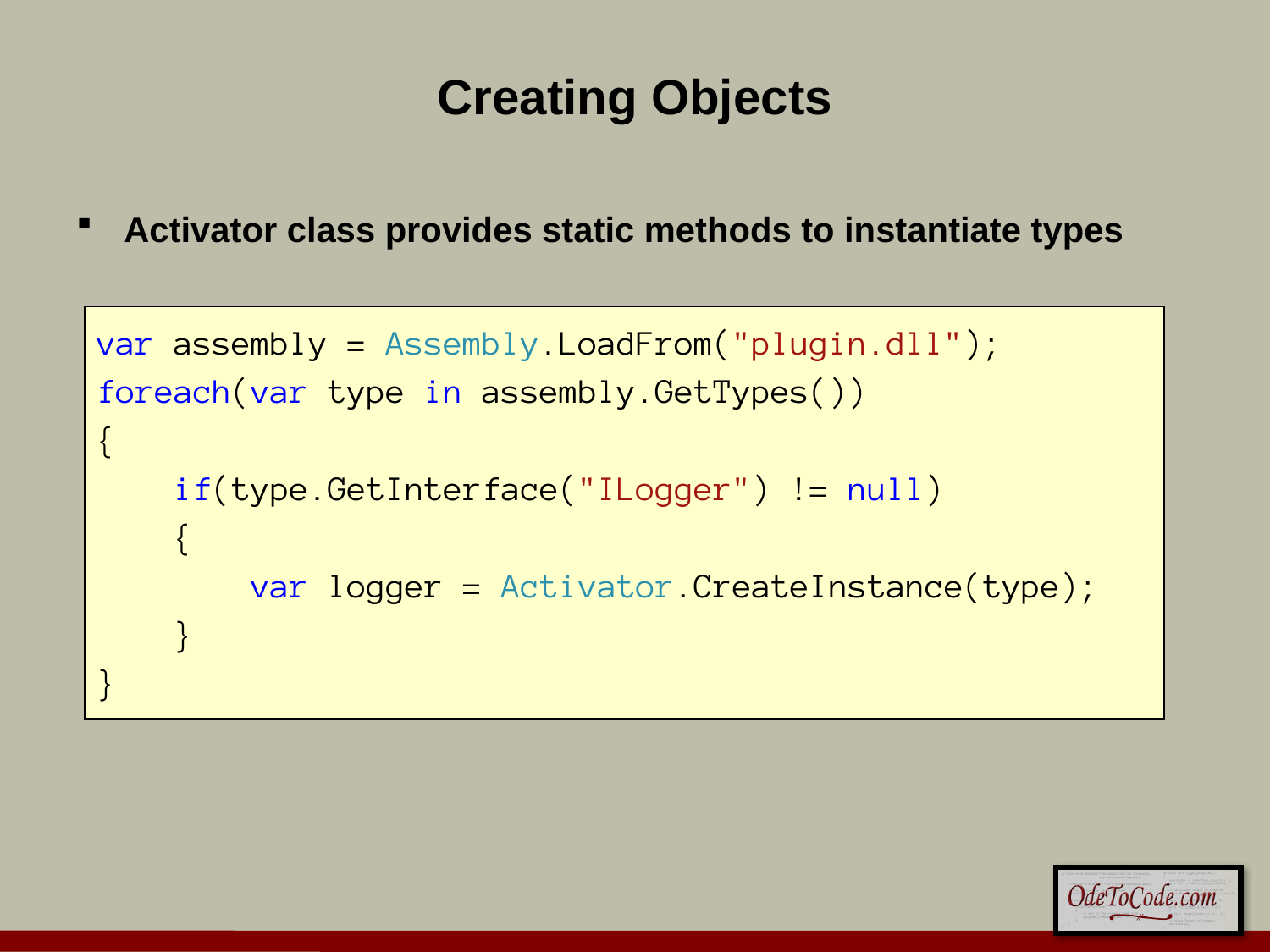

# Creating Objects
Activator class provides static methods to instantiate types
var assembly = Assembly.LoadFrom("plugin.dll");
foreach(var type in assembly.GetTypes())
{
    if(type.GetInterface("ILogger") != null)
    {
        var logger = Activator.CreateInstance(type);
    }
}